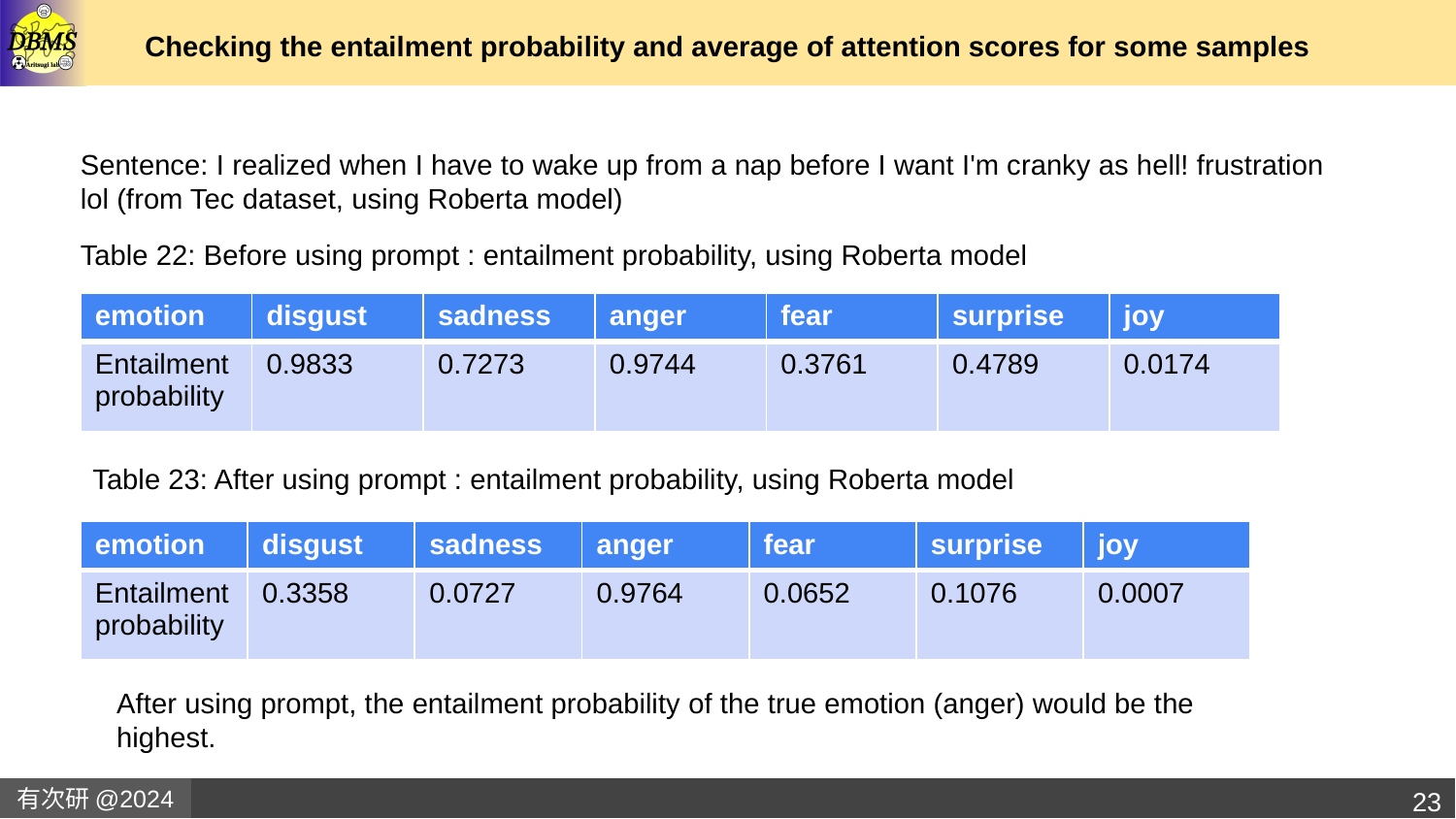

# Checking the entailment probability and average of attention scores for some samples
Sentence: I realized when I have to wake up from a nap before I want I'm cranky as hell! frustration lol (from Tec dataset, using Roberta model)

Table 22: Before using prompt : entailment probability, using Roberta model
| emotion | disgust | sadness | anger | fear | surprise | joy |
| --- | --- | --- | --- | --- | --- | --- |
| Entailment probability | 0.9833 | 0.7273 | 0.9744 | 0.3761 | 0.4789 | 0.0174 |
Table 23: After using prompt : entailment probability, using Roberta model
| emotion | disgust | sadness | anger | fear | surprise | joy |
| --- | --- | --- | --- | --- | --- | --- |
| Entailment probability | 0.3358 | 0.0727 | 0.9764 | 0.0652 | 0.1076 | 0.0007 |
After using prompt, the entailment probability of the true emotion (anger) would be the highest.
23